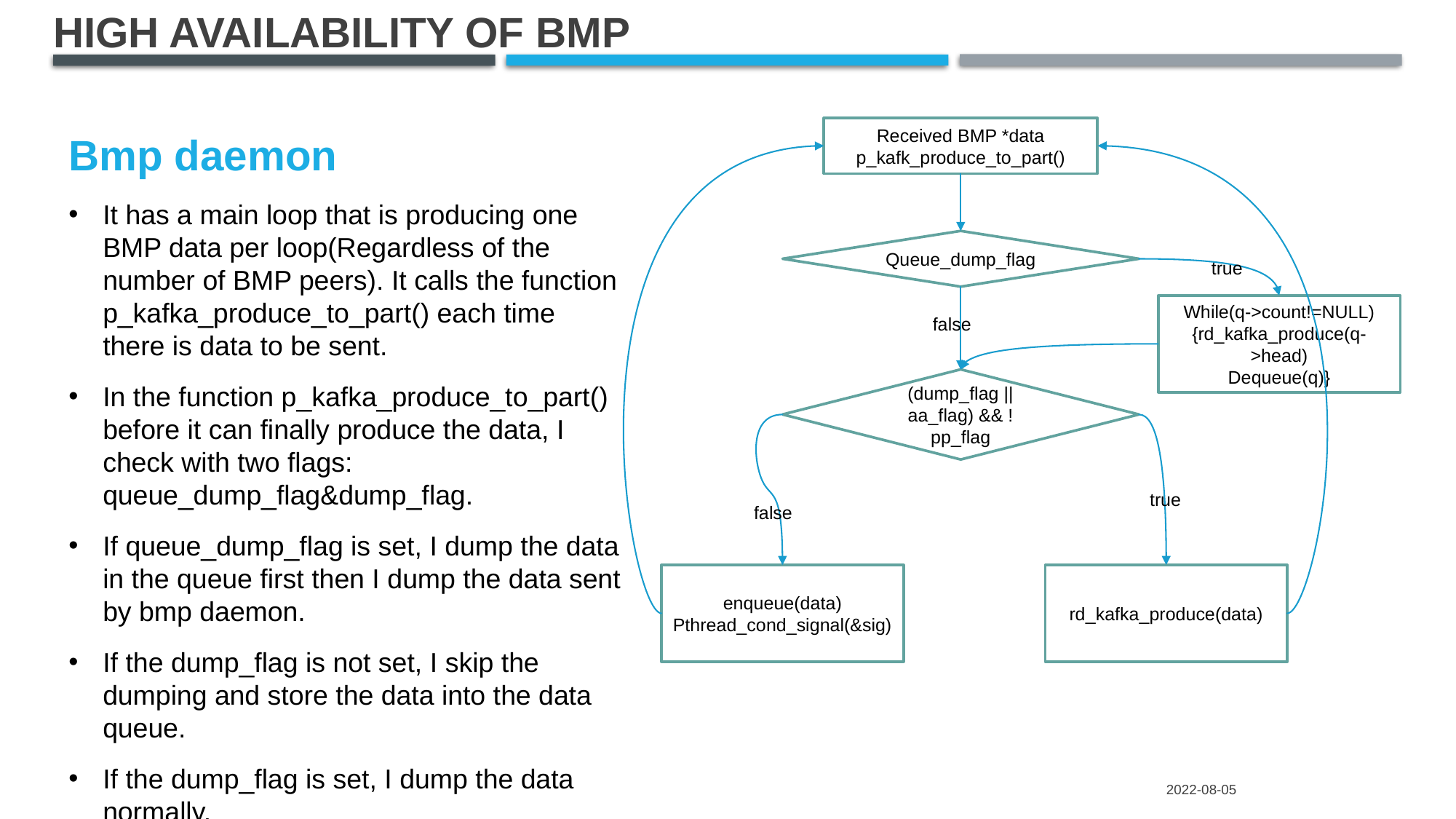

High availability of BMP
Received BMP *data
p_kafk_produce_to_part()
Bmp daemon
It has a main loop that is producing one BMP data per loop(Regardless of the number of BMP peers). It calls the function p_kafka_produce_to_part() each time there is data to be sent.
In the function p_kafka_produce_to_part() before it can finally produce the data, I check with two flags: queue_dump_flag&dump_flag.
If queue_dump_flag is set, I dump the data in the queue first then I dump the data sent by bmp daemon.
If the dump_flag is not set, I skip the dumping and store the data into the data queue.
If the dump_flag is set, I dump the data normally.
Queue_dump_flag
true
While(q->count!=NULL)
{rd_kafka_produce(q->head)
Dequeue(q)}
false
(dump_flag || aa_flag) && !pp_flag
true
false
enqueue(data)
Pthread_cond_signal(&sig)
rd_kafka_produce(data)
2022-08-05